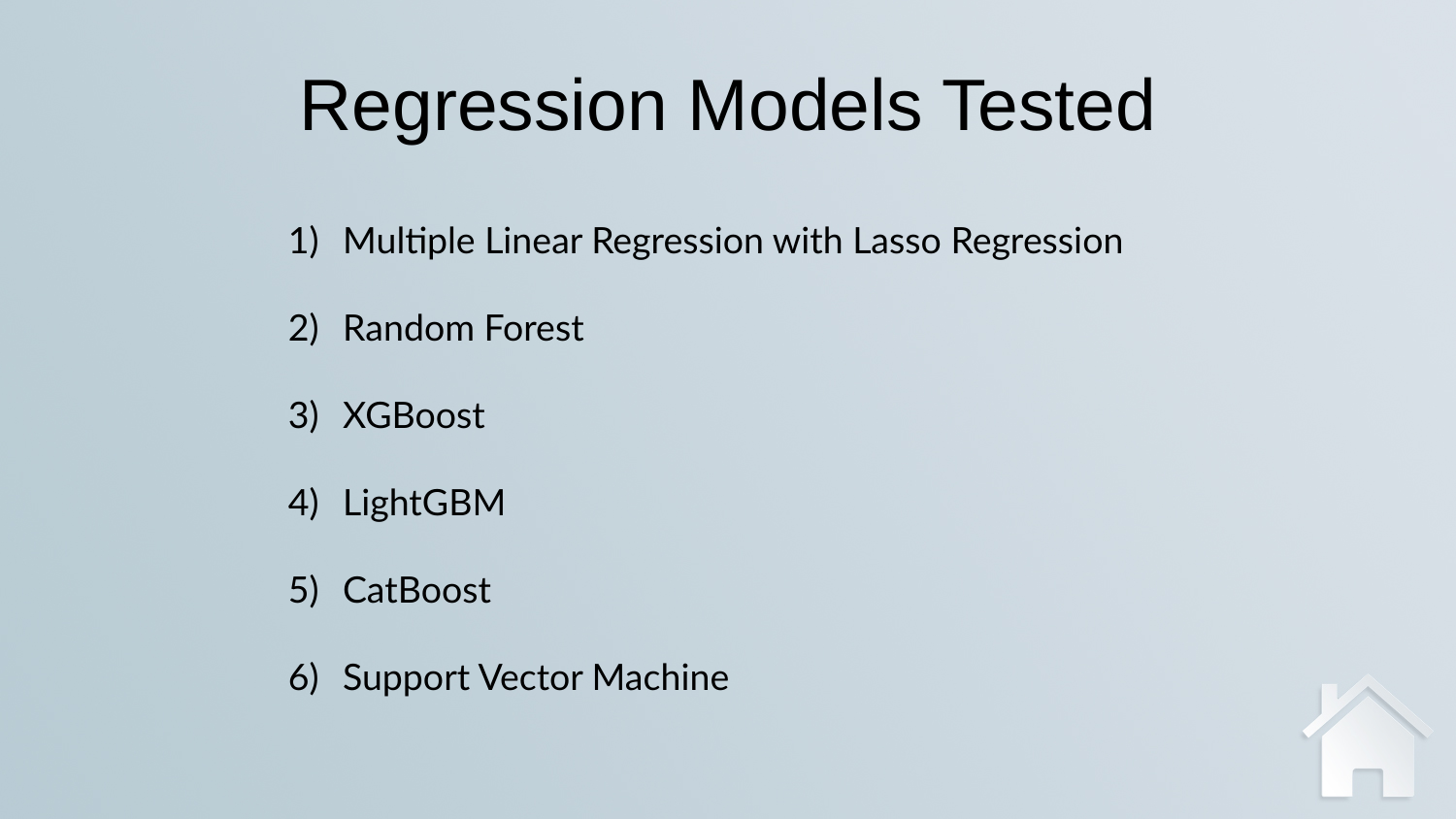

Regression Models Tested
Multiple Linear Regression with Lasso Regression

Random Forest

XGBoost

LightGBM

CatBoost

Support Vector Machine